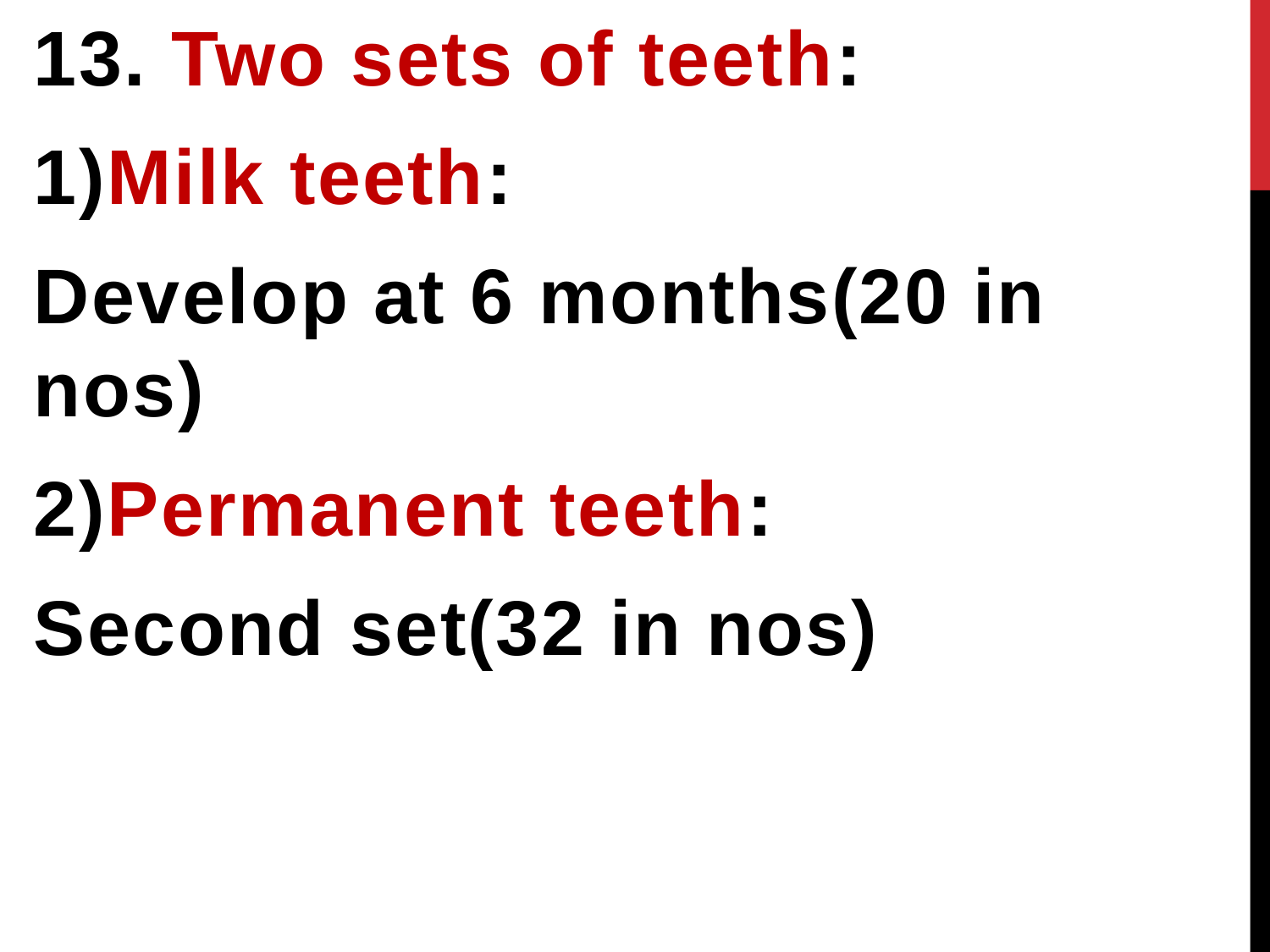

13. Two sets of teeth:
1)Milk teeth:
Develop at 6 months(20 in nos)
2)Permanent teeth:
Second set(32 in nos)